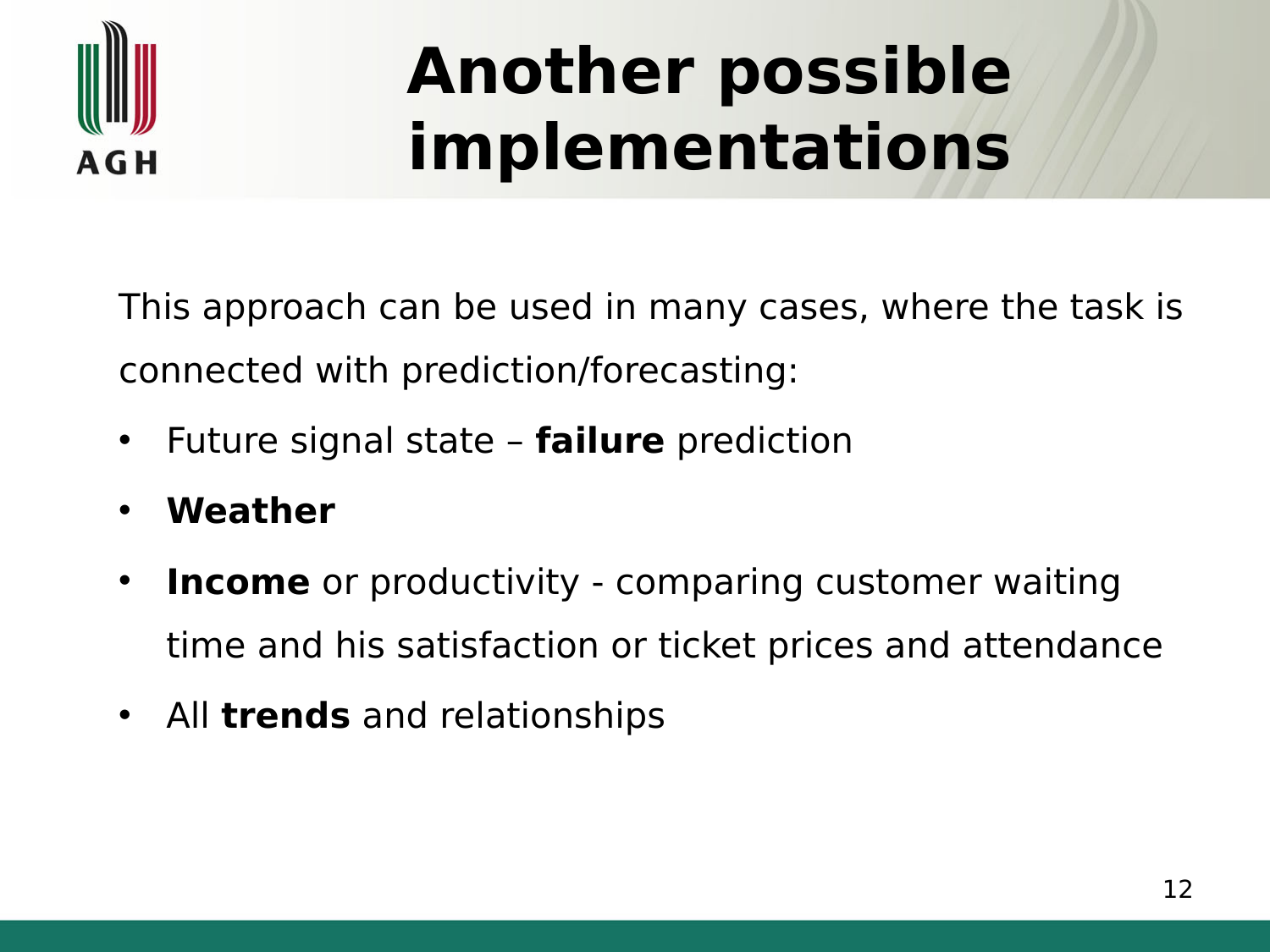

# Another possible implementations
This approach can be used in many cases, where the task is  connected with prediction/forecasting:
Future signal state – failure prediction
Weather
Income or productivity - comparing customer waiting time and his satisfaction or ticket prices and attendance
All trends and relationships
12